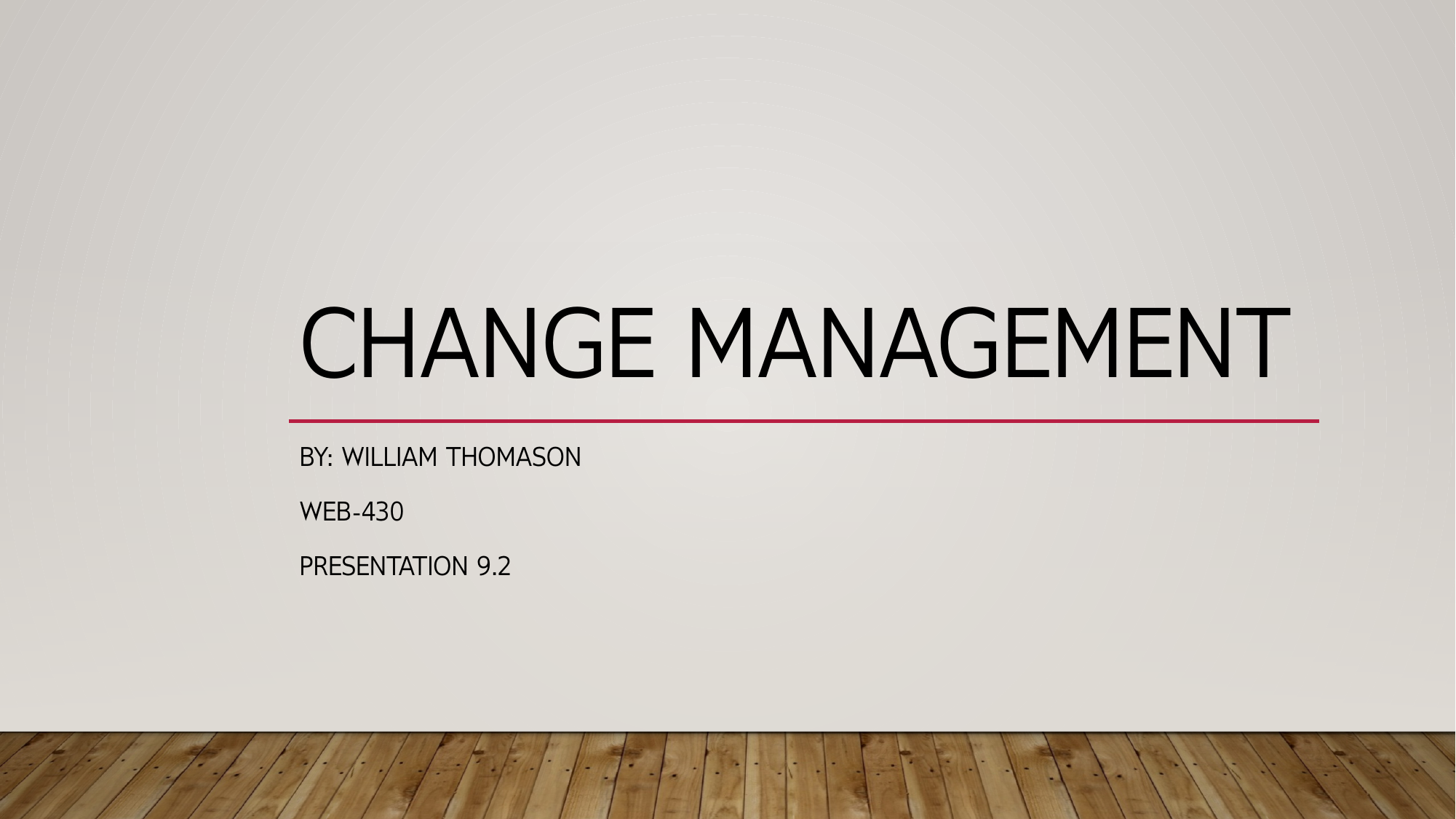

# Change Management
By: William Thomason
WEB-430
Presentation 9.2